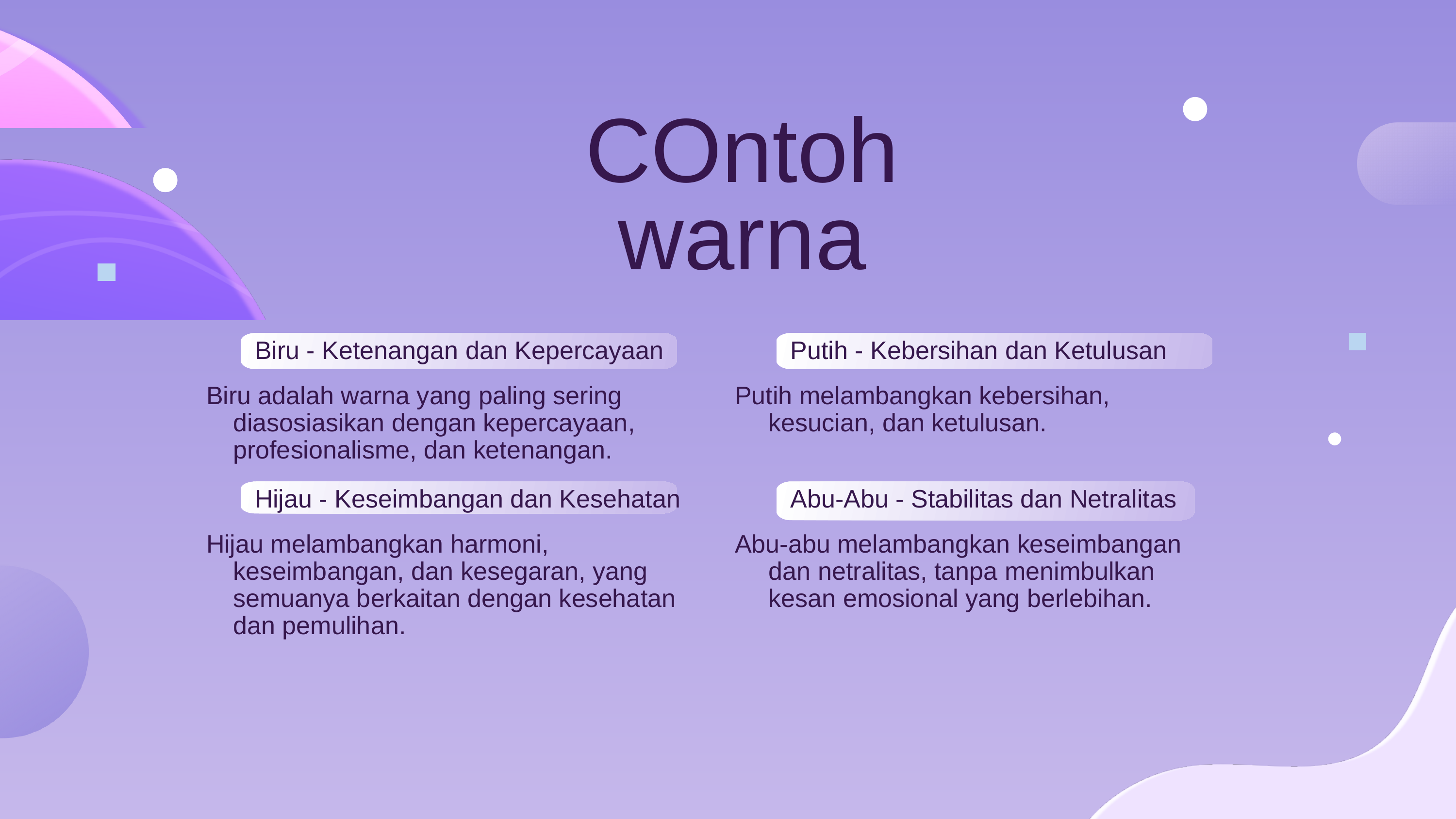

COntoh warna

  Biru - Ketenangan dan Kepercayaan
  Putih - Kebersihan dan Ketulusan
 Biru adalah warna yang paling sering diasosiasikan dengan kepercayaan, profesionalisme, dan ketenangan.
Putih melambangkan kebersihan, kesucian, dan ketulusan.

  Hijau - Keseimbangan dan Kesehatan
  Abu-Abu - Stabilitas dan Netralitas
 Hijau melambangkan harmoni, keseimbangan, dan kesegaran, yang semuanya berkaitan dengan kesehatan dan pemulihan.
Abu-abu melambangkan keseimbangan dan netralitas, tanpa menimbulkan kesan emosional yang berlebihan.